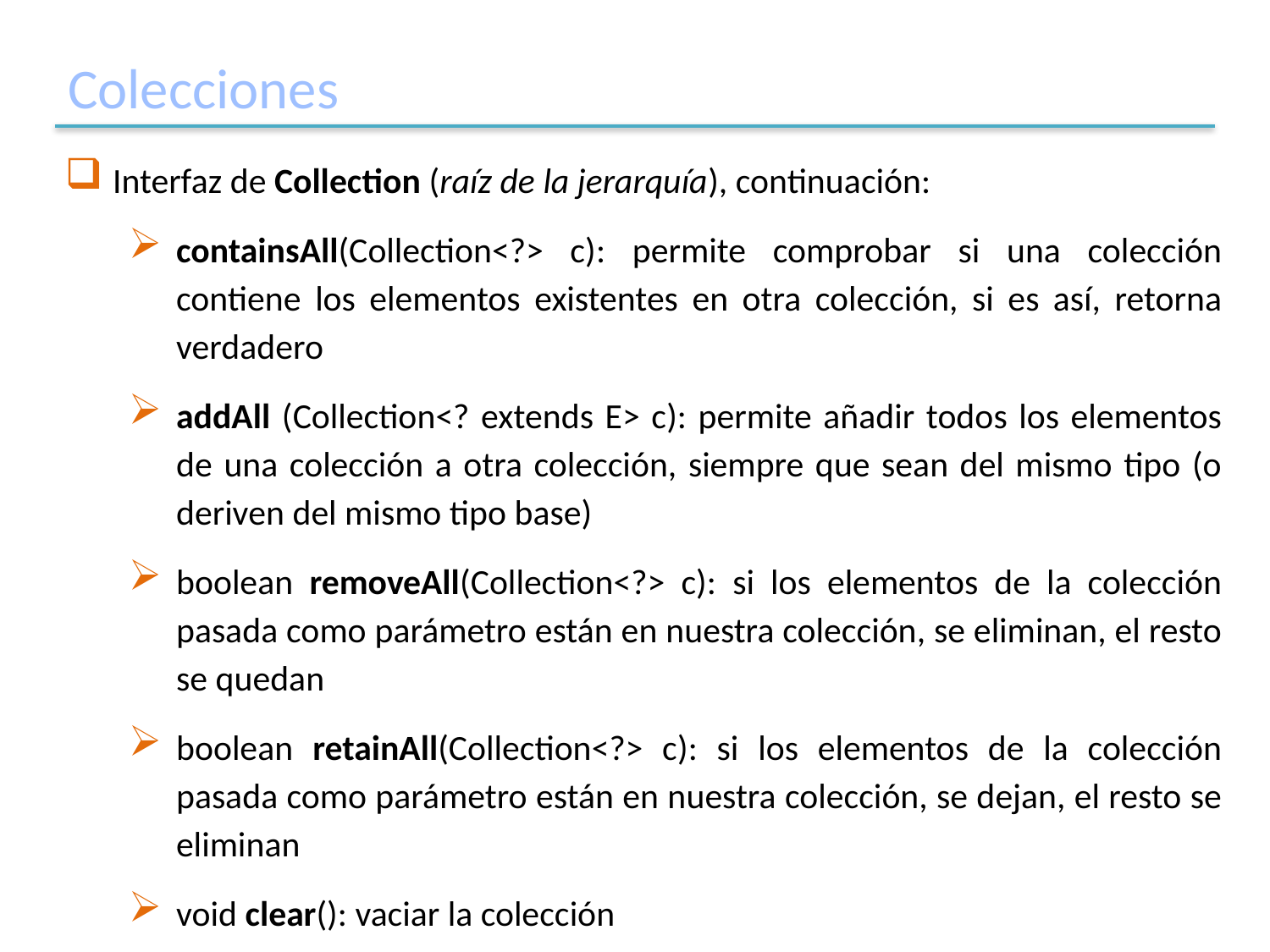

# Colecciones
Interfaz de Collection (raíz de la jerarquía), continuación:
containsAll(Collection<?> c): permite comprobar si una colección contiene los elementos existentes en otra colección, si es así, retorna verdadero
addAll (Collection<? extends E> c): permite añadir todos los elementos de una colección a otra colección, siempre que sean del mismo tipo (o deriven del mismo tipo base)
boolean removeAll(Collection<?> c): si los elementos de la colección pasada como parámetro están en nuestra colección, se eliminan, el resto se quedan
boolean retainAll(Collection<?> c): si los elementos de la colección pasada como parámetro están en nuestra colección, se dejan, el resto se eliminan
void clear(): vaciar la colección